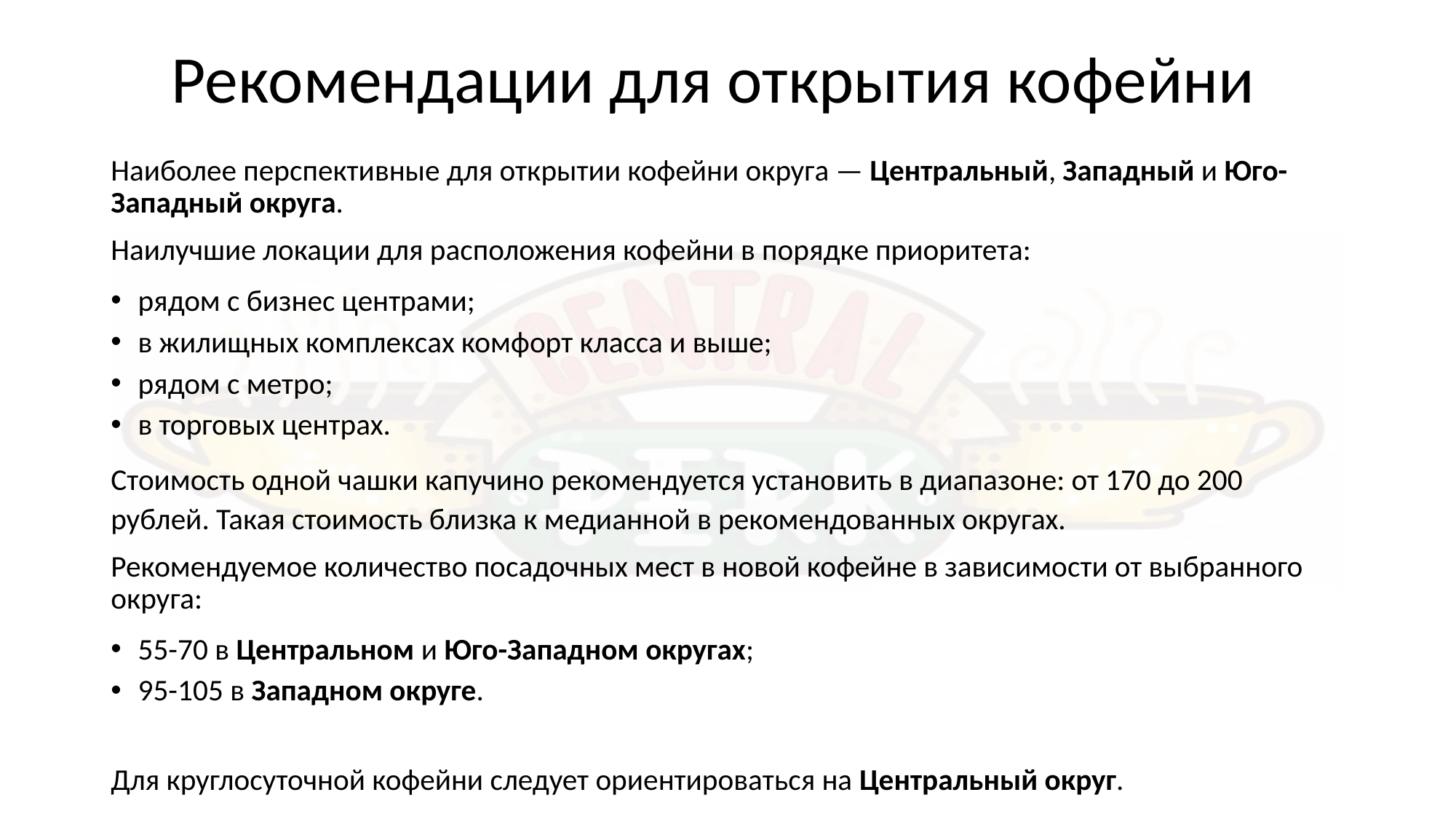

# Рекомендации для открытия кофейни
Наиболее перспективные для открытии кофейни округа — Центральный, Западный и Юго-Западный округа.
Наилучшие локации для расположения кофейни в порядке приоритета:
рядом с бизнес центрами;
в жилищных комплексах комфорт класса и выше;
рядом с метро;
в торговых центрах.
Стоимость одной чашки капучино рекомендуется установить в диапазоне: от 170 до 200 рублей. Такая стоимость близка к медианной в рекомендованных округах.
Рекомендуемое количество посадочных мест в новой кофейне в зависимости от выбранного округа:
55-70 в Центральном и Юго-Западном округах;
95-105 в Западном округе.

Для круглосуточной кофейни следует ориентироваться на Центральный округ.